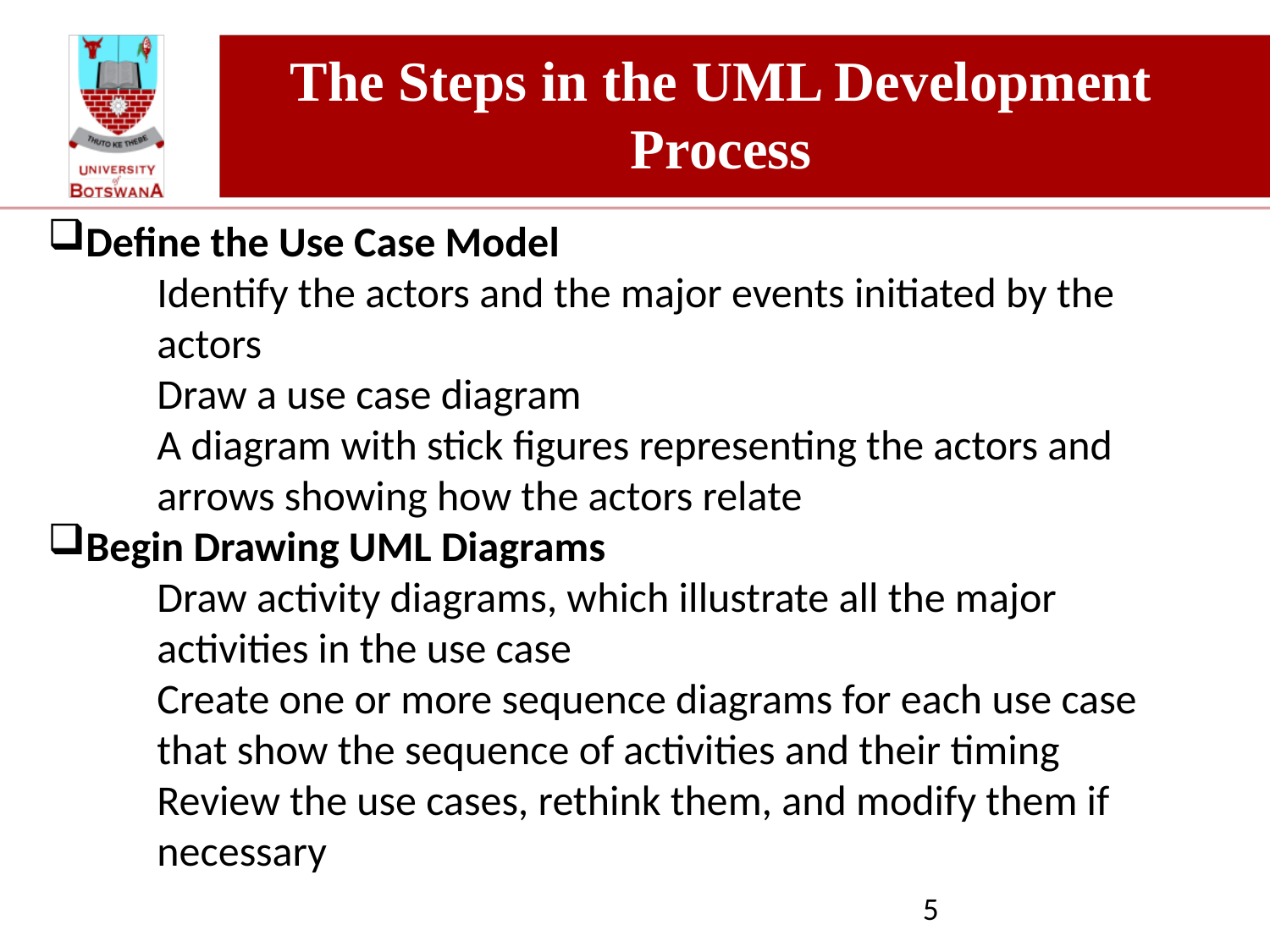

# The Steps in the UML Development Process
Define the Use Case Model
Identify the actors and the major events initiated by the actors
Draw a use case diagram
A diagram with stick figures representing the actors and arrows showing how the actors relate
Begin Drawing UML Diagrams
Draw activity diagrams, which illustrate all the major activities in the use case
Create one or more sequence diagrams for each use case that show the sequence of activities and their timing
Review the use cases, rethink them, and modify them if necessary

5